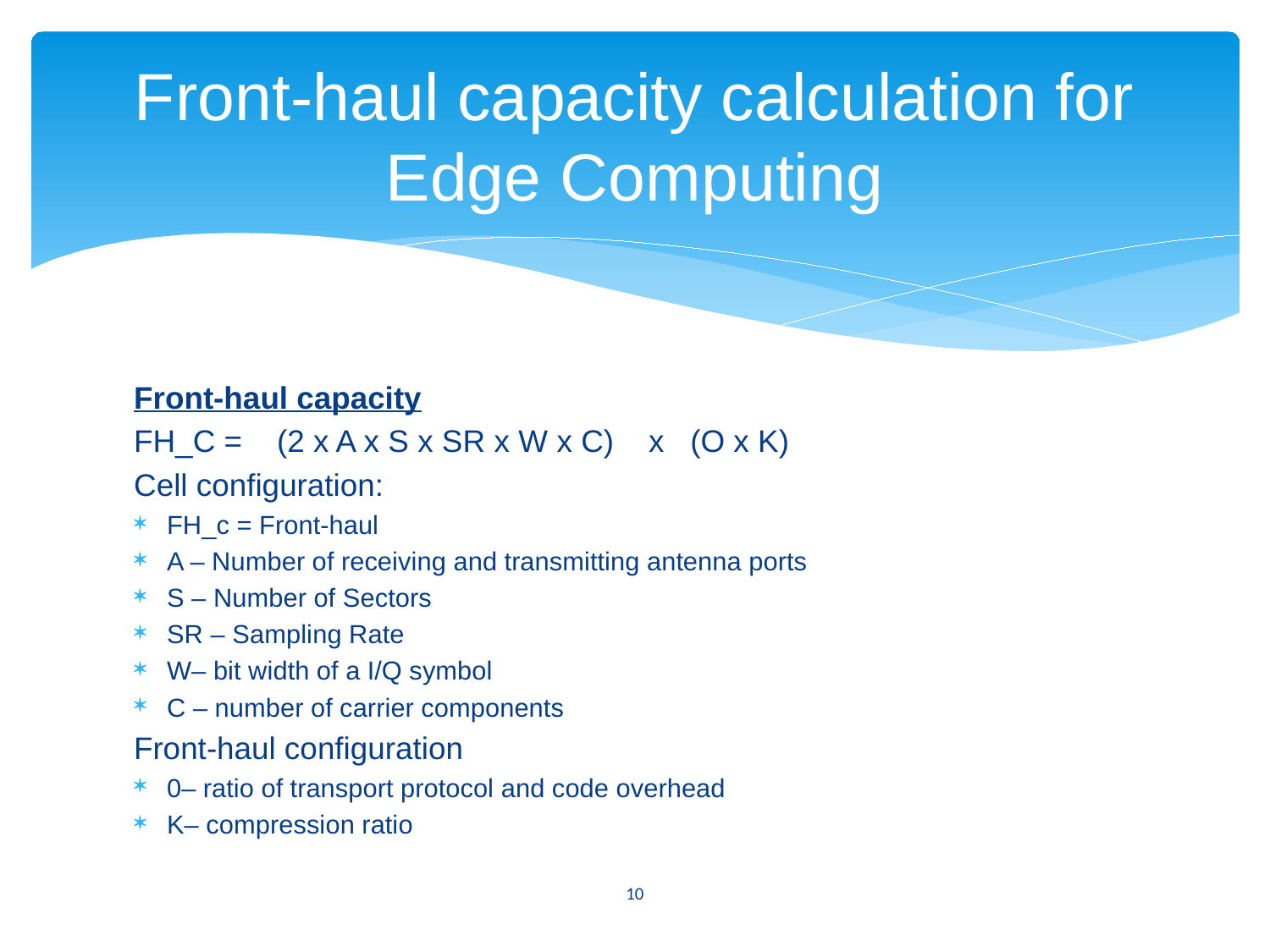

# Front-haul capacity calculation for Edge Computing
Front-haul capacity
FH_C =    (2 x A x S x SR x W x C)    x   (O x K)
Cell configuration:
FH_c = Front-haul
A – Number of receiving and transmitting antenna ports
S – Number of Sectors
SR – Sampling Rate
W– bit width of a I/Q symbol
C – number of carrier components
Front-haul configuration
0– ratio of transport protocol and code overhead
K– compression ratio

10